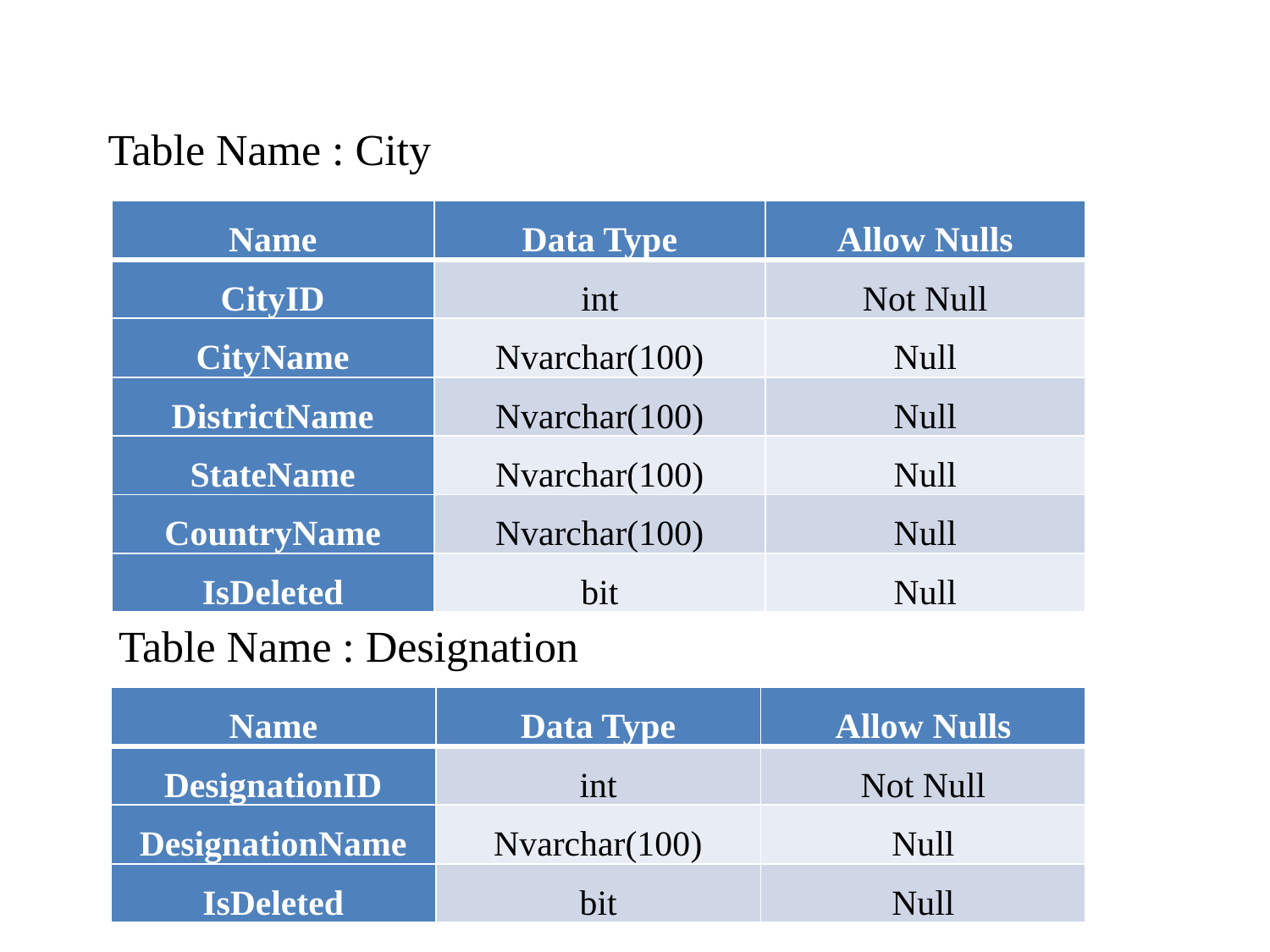

Table Name : City
| Name | Data Type | Allow Nulls |
| --- | --- | --- |
| CityID | int | Not Null |
| CityName | Nvarchar(100) | Null |
| DistrictName | Nvarchar(100) | Null |
| StateName | Nvarchar(100) | Null |
| CountryName | Nvarchar(100) | Null |
| IsDeleted | bit | Null |
Table Name : Designation
| Name | Data Type | Allow Nulls |
| --- | --- | --- |
| DesignationID | int | Not Null |
| DesignationName | Nvarchar(100) | Null |
| IsDeleted | bit | Null |